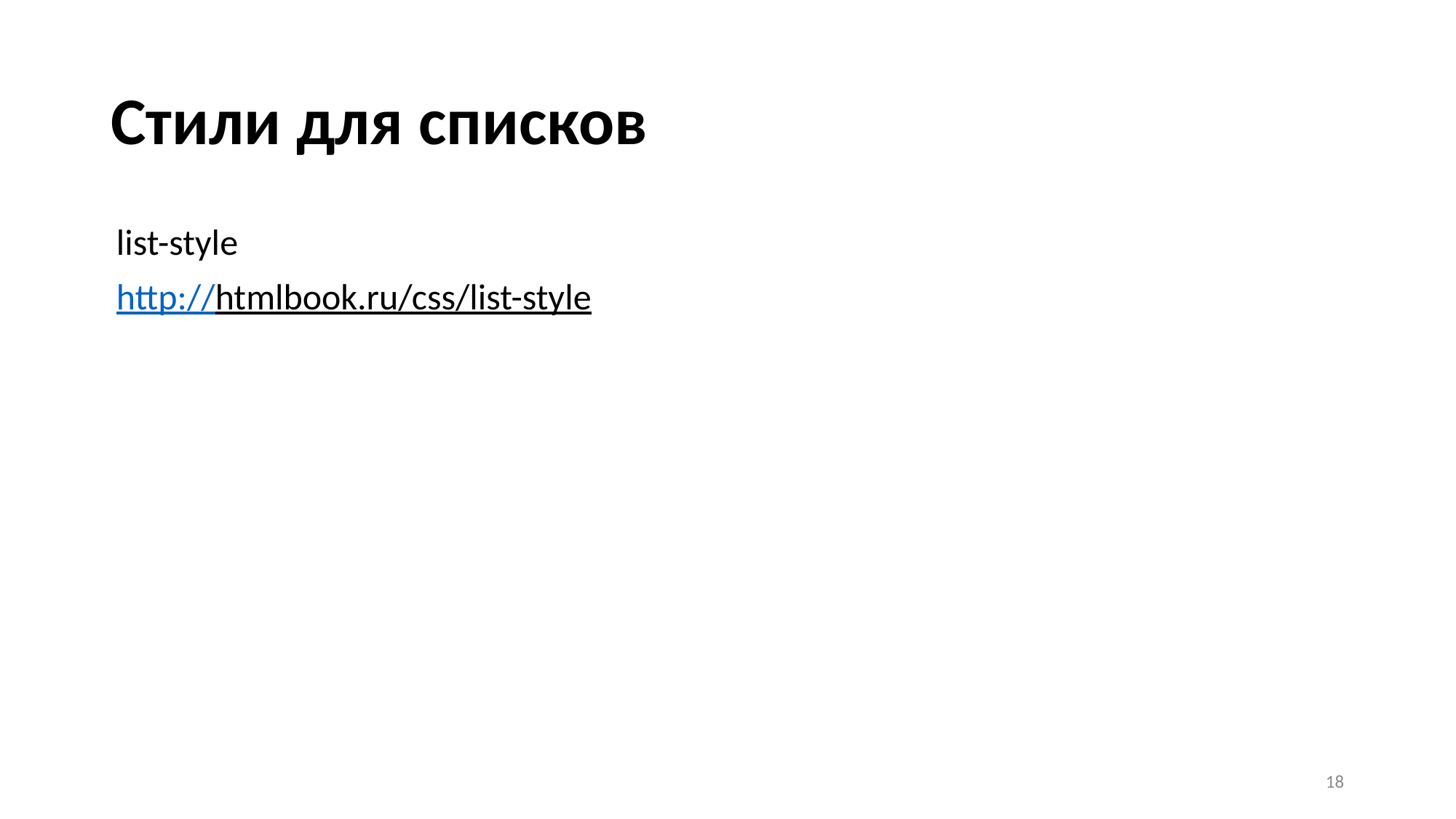

# Стили для списков
list-style
http://htmlbook.ru/css/list-style
18